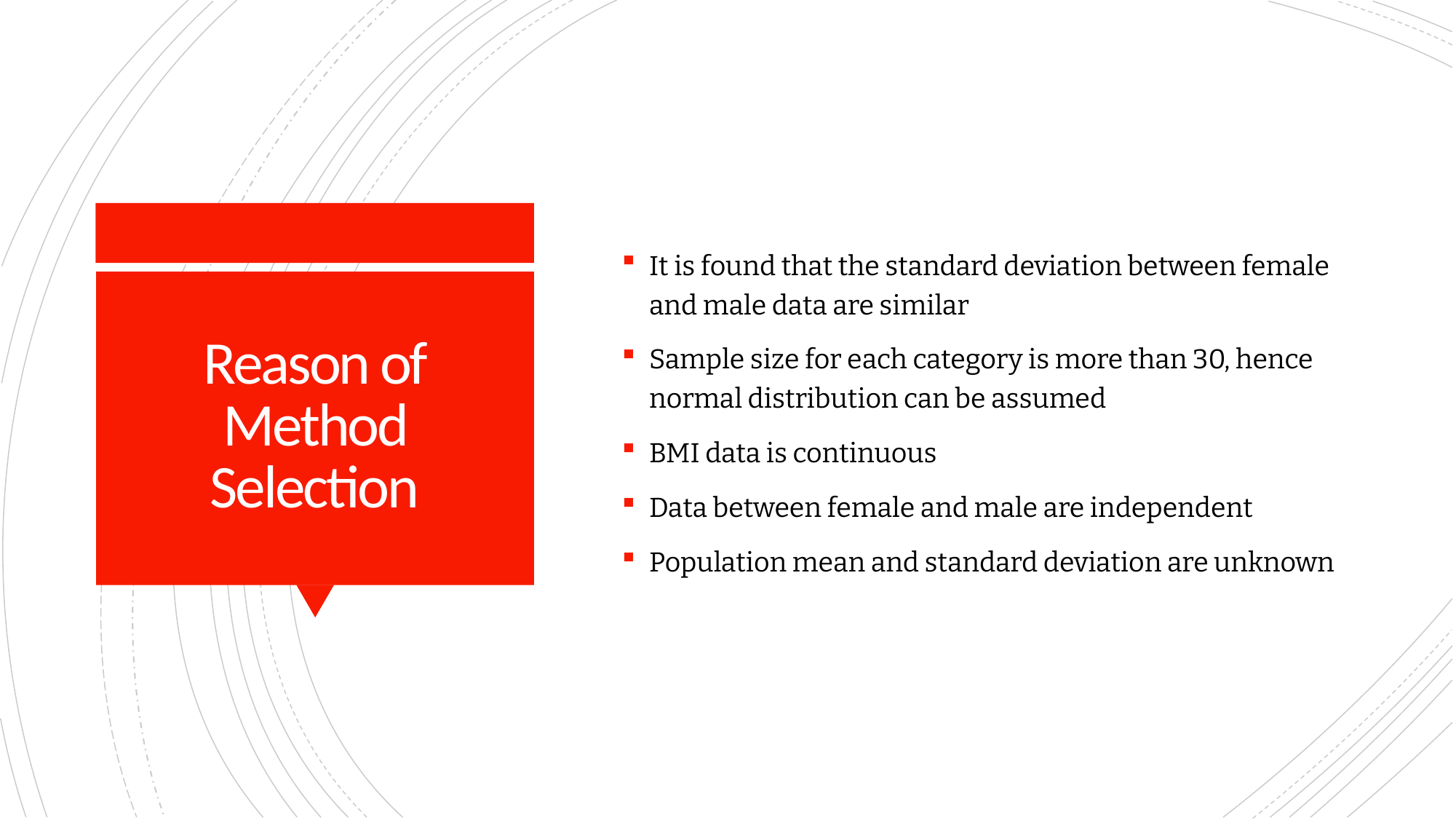

It is found that the standard deviation between female and male data are similar
Sample size for each category is more than 30, hence normal distribution can be assumed
BMI data is continuous
Data between female and male are independent
Population mean and standard deviation are unknown
# Reason of Method Selection